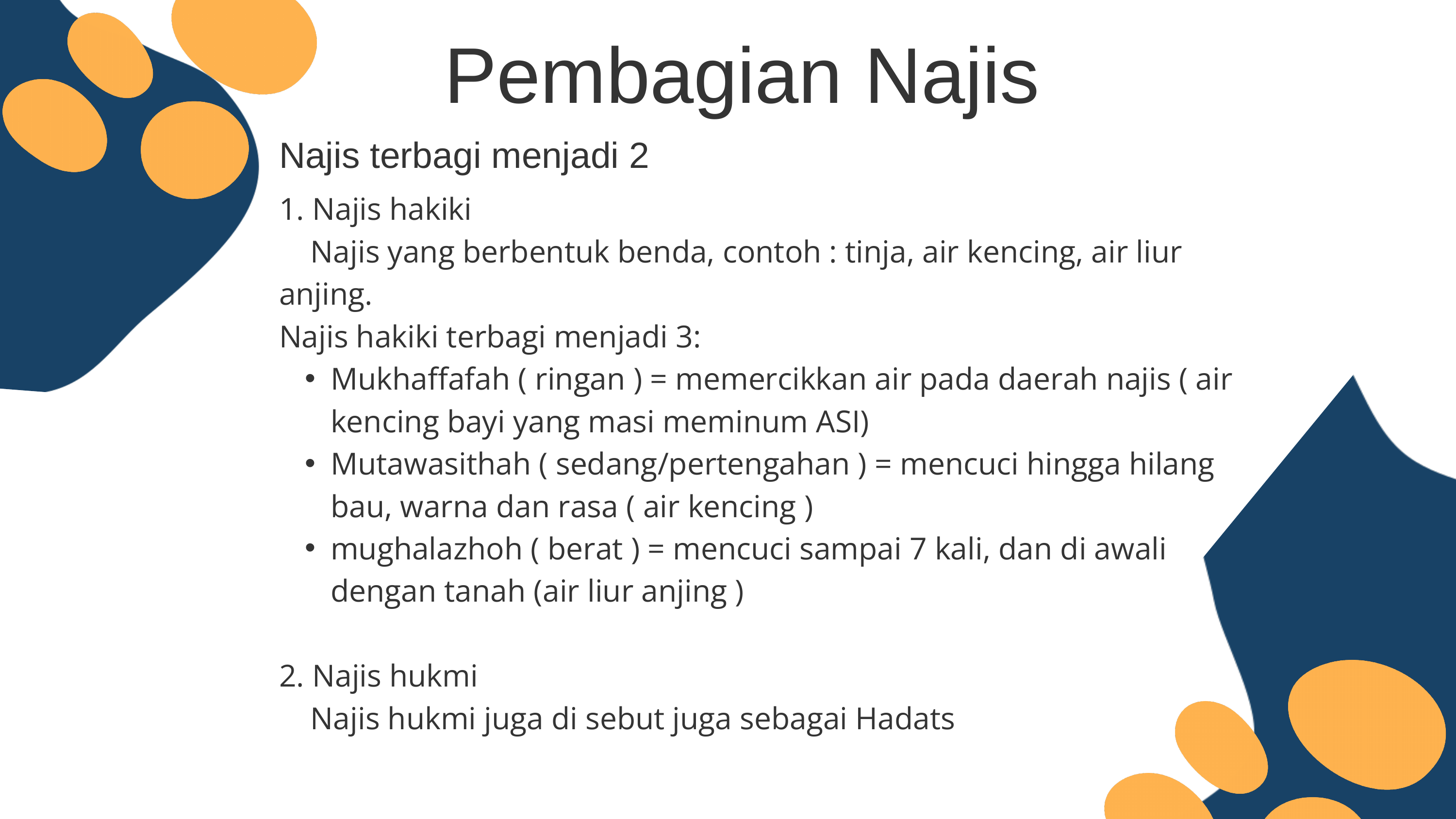

Pembagian Najis
Najis terbagi menjadi 2
1. Najis hakiki
    Najis yang berbentuk benda, contoh : tinja, air kencing, air liur anjing.
Najis hakiki terbagi menjadi 3:
Mukhaffafah ( ringan ) = memercikkan air pada daerah najis ( air kencing bayi yang masi meminum ASI)
Mutawasithah ( sedang/pertengahan ) = mencuci hingga hilang bau, warna dan rasa ( air kencing )
mughalazhoh ( berat ) = mencuci sampai 7 kali, dan di awali dengan tanah (air liur anjing )

2. Najis hukmi
    Najis hukmi juga di sebut juga sebagai Hadats